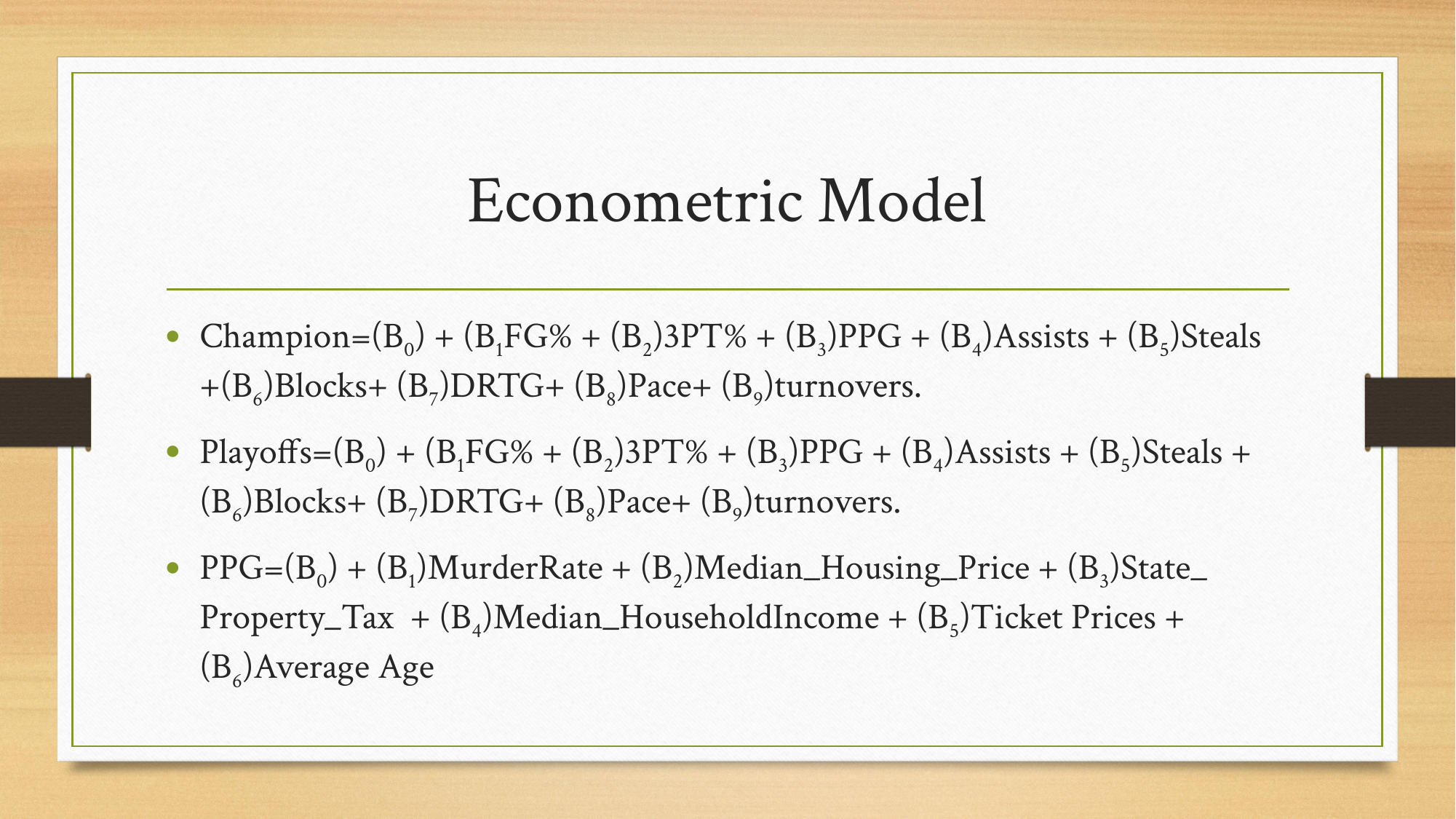

# Econometric Model
Champion=(B0) + (B1FG% + (B2)3PT% + (B3)PPG + (B4)Assists + (B5)Steals +(B6)Blocks+ (B7)DRTG+ (B8)Pace+ (B9)turnovers.
Playoffs=(B0) + (B1FG% + (B2)3PT% + (B3)PPG + (B4)Assists + (B5)Steals +(B6)Blocks+ (B7)DRTG+ (B8)Pace+ (B9)turnovers.
PPG=(B0) + (B1)MurderRate + (B2)Median_Housing_Price + (B3)State_ Property_Tax  + (B4)Median_HouseholdIncome + (B5)Ticket Prices +(B6)Average Age